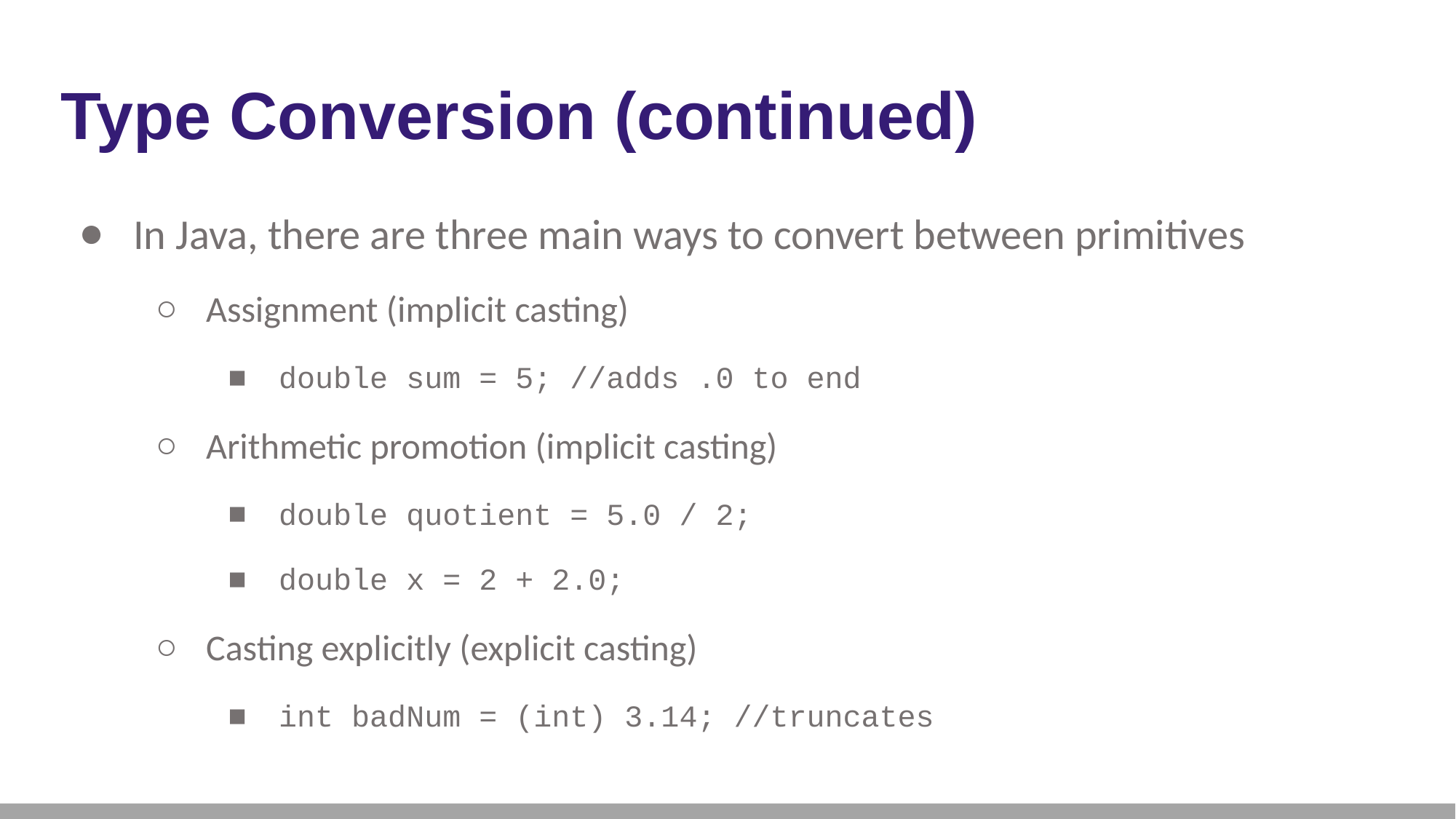

# Type Conversion (continued)
In Java, there are three main ways to convert between primitives
Assignment (implicit casting)
double sum = 5; //adds .0 to end
Arithmetic promotion (implicit casting)
double quotient = 5.0 / 2;
double x = 2 + 2.0;
Casting explicitly (explicit casting)
int badNum = (int) 3.14; //truncates